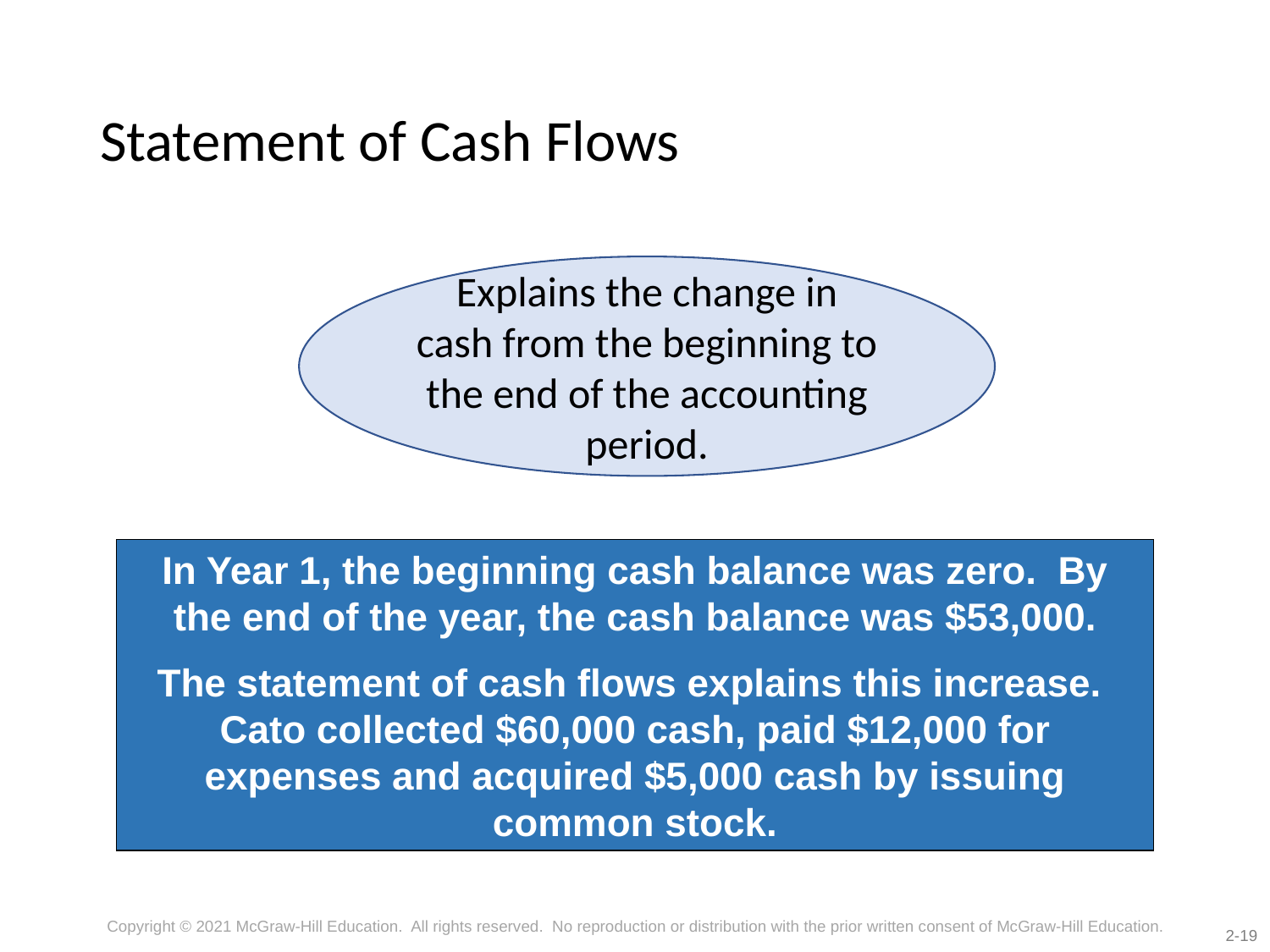

# Statement of Cash Flows
Explains the change in cash from the beginning to the end of the accounting period.
In Year 1, the beginning cash balance was zero.  By the end of the year, the cash balance was $53,000.
The statement of cash flows explains this increase.  Cato collected $60,000 cash, paid $12,000 for expenses and acquired $5,000 cash by issuing common stock.